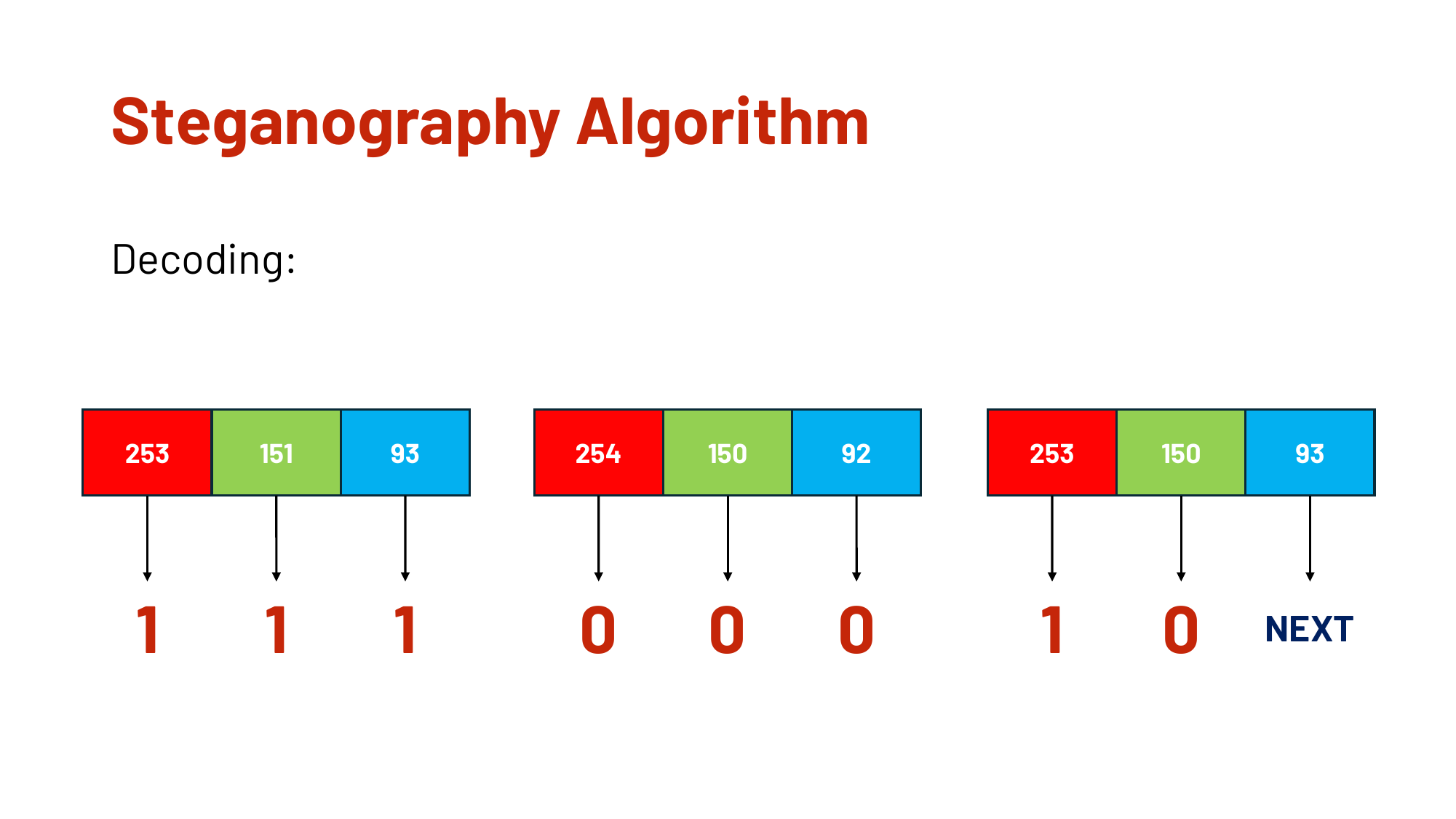

# Steganography Algorithm
Decoding:
253
151
93
254
150
92
253
150
93
0
0
1
0
1
1
1
0
NEXT